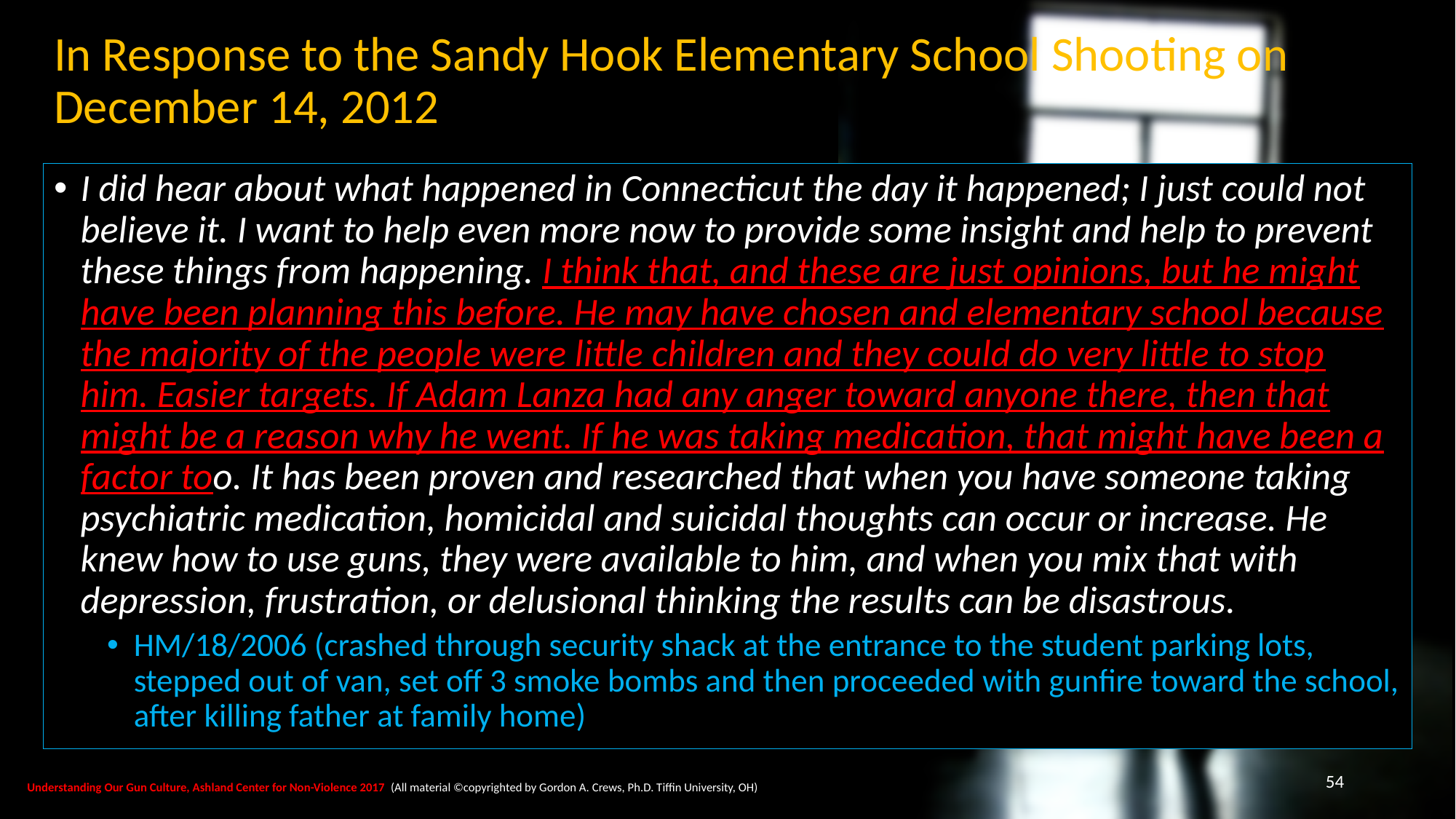

# In Response to the Sandy Hook Elementary School Shooting on December 14, 2012
I did hear about what happened in Connecticut the day it happened; I just could not believe it. I want to help even more now to provide some insight and help to prevent these things from happening. I think that, and these are just opinions, but he might have been planning this before. He may have chosen and elementary school because the majority of the people were little children and they could do very little to stop him. Easier targets. If Adam Lanza had any anger toward anyone there, then that might be a reason why he went. If he was taking medication, that might have been a factor too. It has been proven and researched that when you have someone taking psychiatric medication, homicidal and suicidal thoughts can occur or increase. He knew how to use guns, they were available to him, and when you mix that with depression, frustration, or delusional thinking the results can be disastrous.
HM/18/2006 (crashed through security shack at the entrance to the student parking lots, stepped out of van, set off 3 smoke bombs and then proceeded with gunfire toward the school, after killing father at family home)
54
Understanding Our Gun Culture, Ashland Center for Non-Violence 2017  (All material ©copyrighted by Gordon A. Crews, Ph.D. Tiffin University, OH)